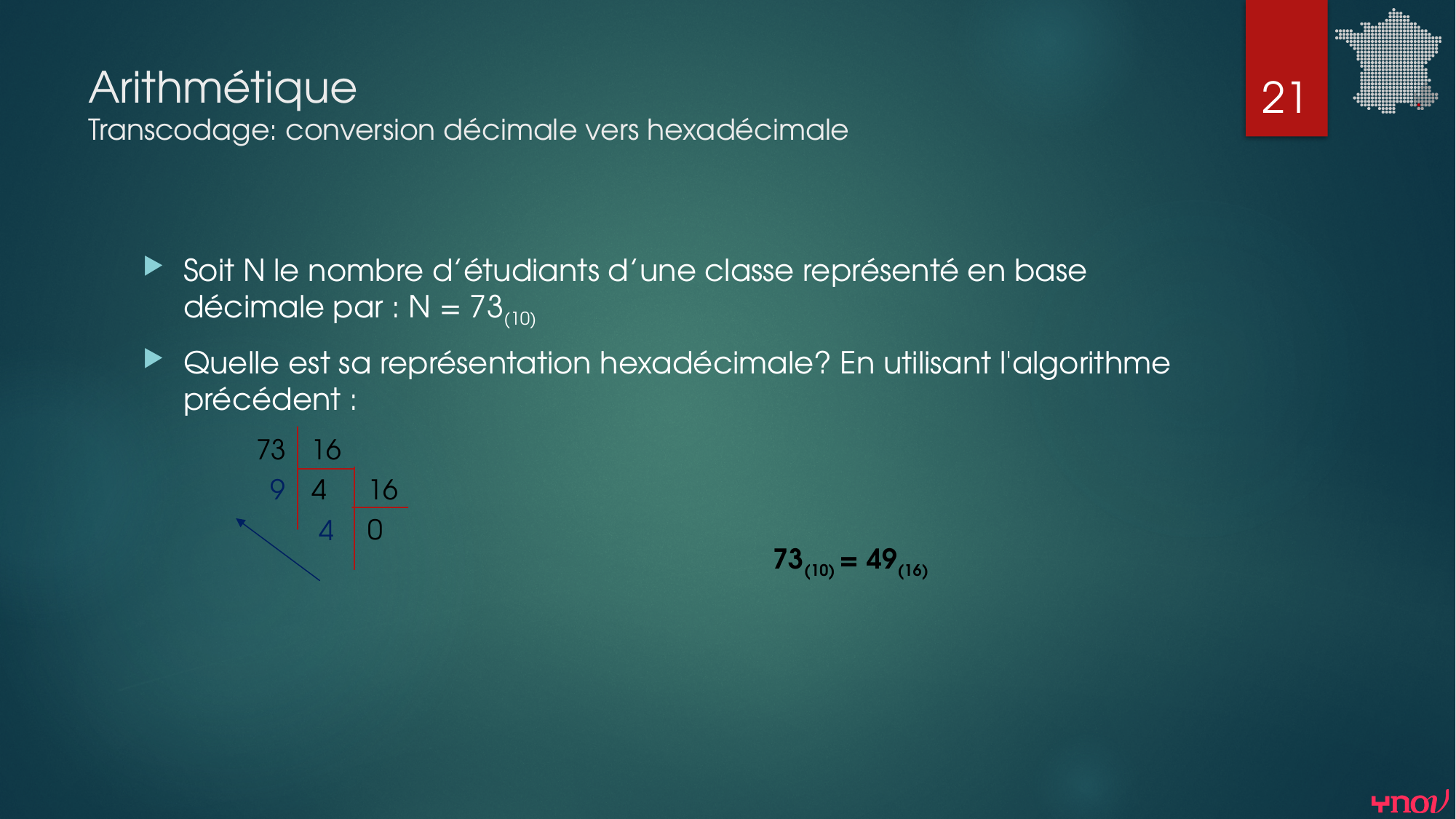

21
# Arithmétique Transcodage: conversion décimale vers hexadécimale
Soit N le nombre d’étudiants d’une classe représenté en base décimale par : N = 73(10)
Quelle est sa représentation hexadécimale? En utilisant l'algorithme précédent :
73
16
9
4
16
0
4
73(10) = 49(16)